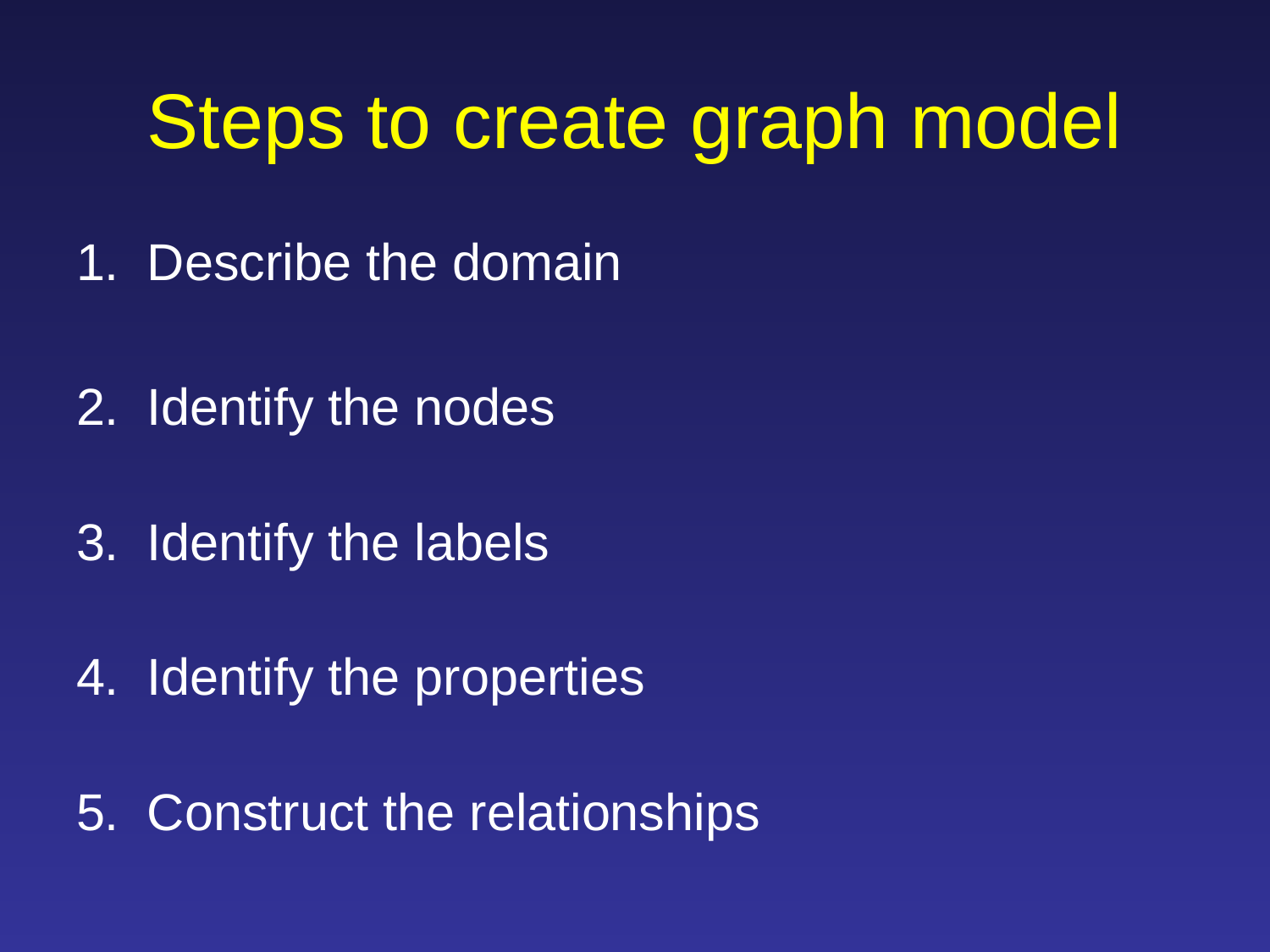

# Steps to create graph model
Describe the domain

Identify the nodes
Identify the labels
Identify the properties
Construct the relationships